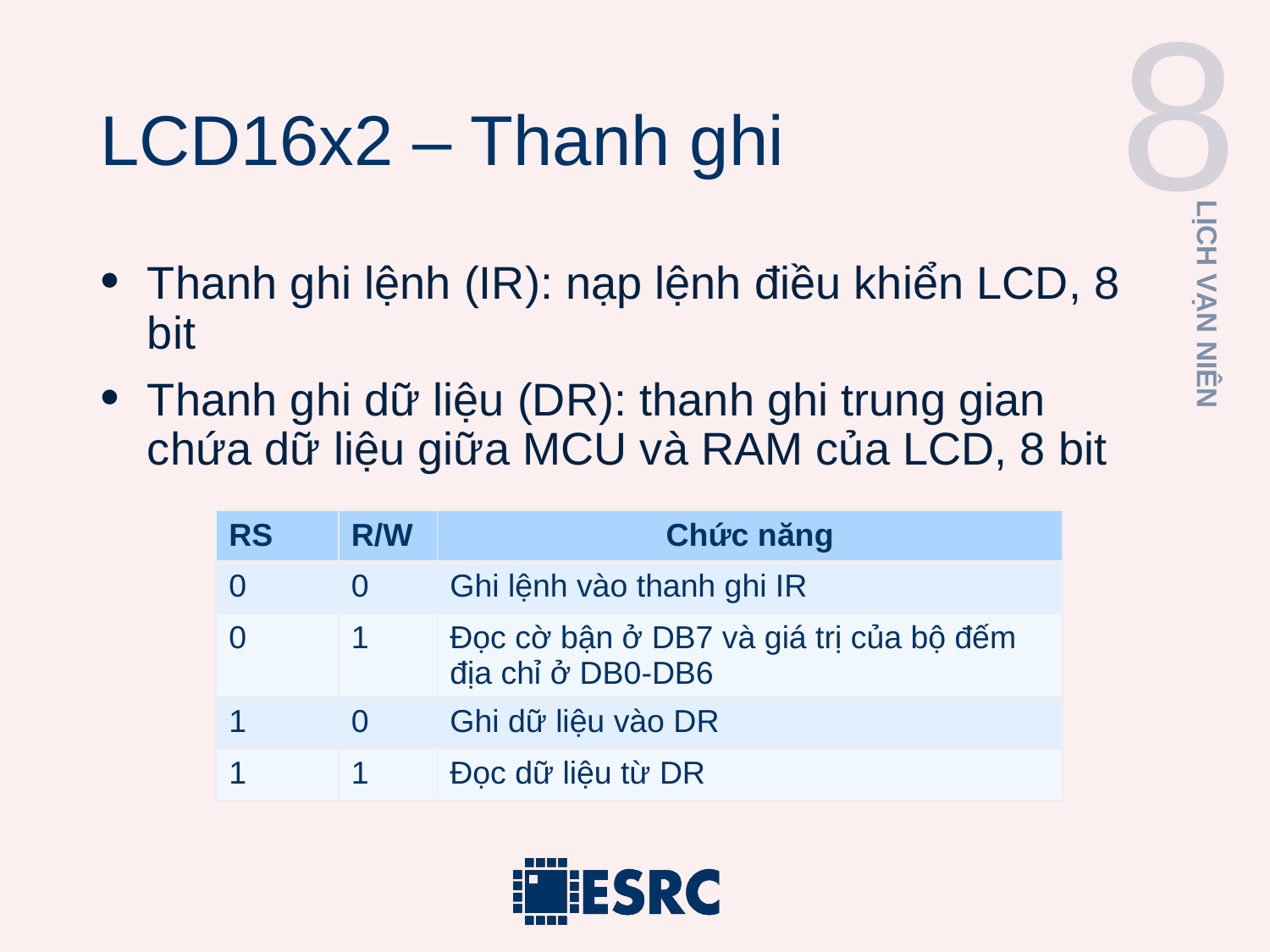

8
# LCD16x2 – Thanh ghi
Thanh ghi lệnh (IR): nạp lệnh điều khiển LCD, 8 bit
Thanh ghi dữ liệu (DR): thanh ghi trung gian chứa dữ liệu giữa MCU và RAM của LCD, 8 bit

| RS | R/W | Chức năng |
| --- | --- | --- |
| 0 | 0 | Ghi lệnh vào thanh ghi IR |
| 0 | 1 | Đọc cờ bận ở DB7 và giá trị của bộ đếm địa chỉ ở DB0-DB6 |
| 1 | 0 | Ghi dữ liệu vào DR |
| 1 | 1 | Đọc dữ liệu từ DR |
Lịch vạn niên